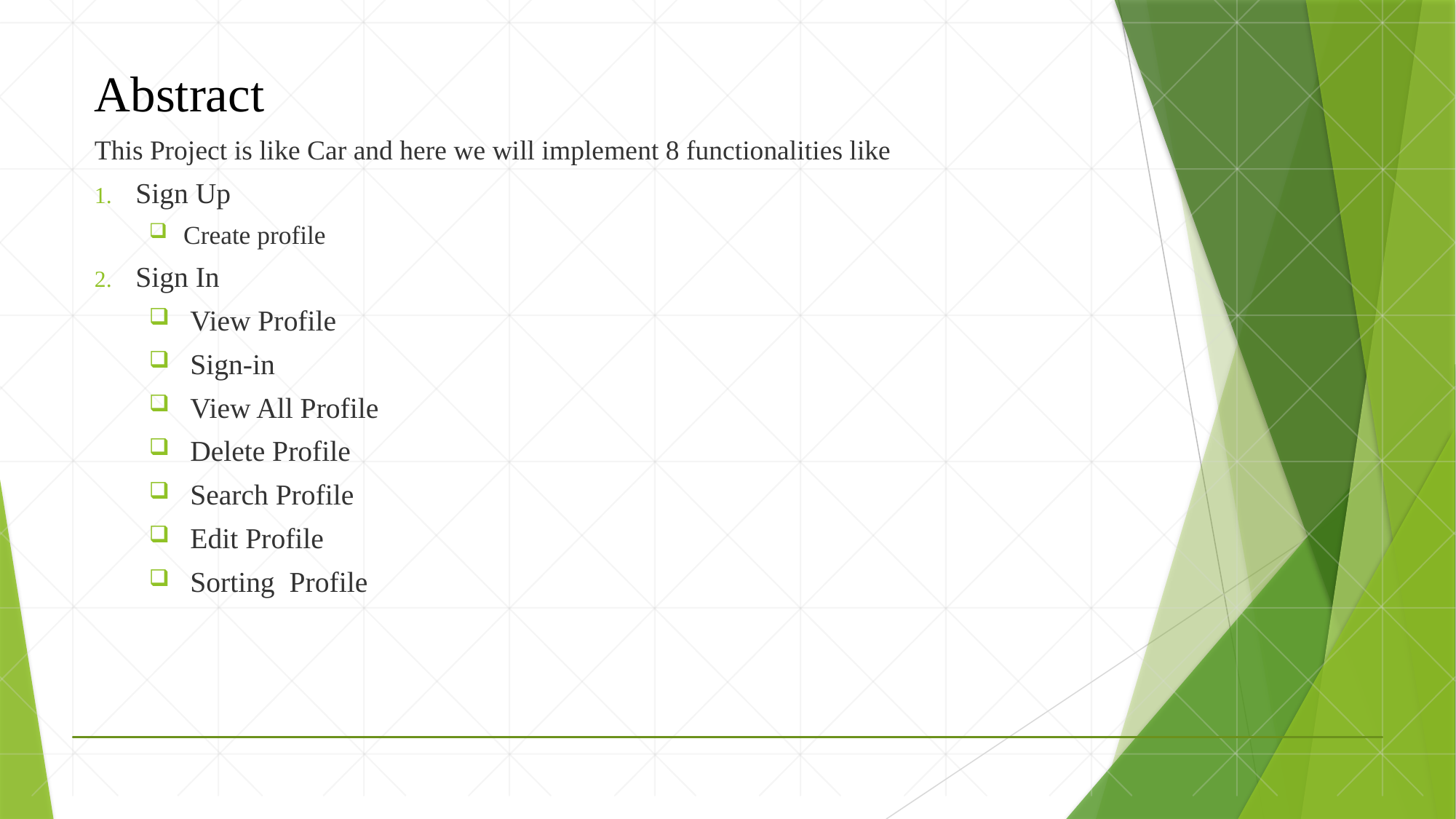

# Abstract
This Project is like Car and here we will implement 8 functionalities like
Sign Up
Create profile
Sign In
View Profile
Sign-in
View All Profile
Delete Profile
Search Profile
Edit Profile
Sorting  Profile